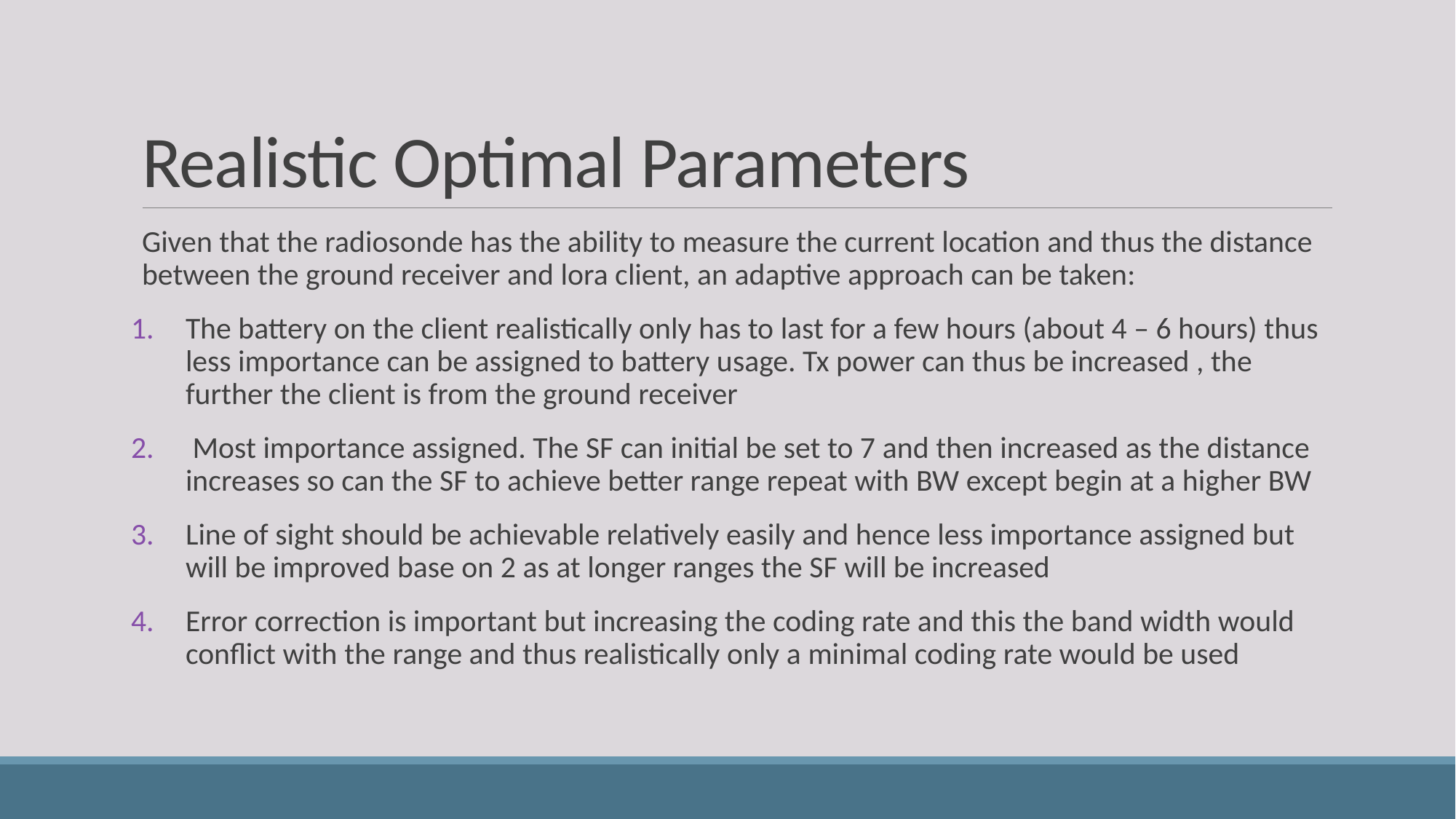

# Realistic Optimal Parameters
Given that the radiosonde has the ability to measure the current location and thus the distance between the ground receiver and lora client, an adaptive approach can be taken:
The battery on the client realistically only has to last for a few hours (about 4 – 6 hours) thus less importance can be assigned to battery usage. Tx power can thus be increased , the further the client is from the ground receiver
 Most importance assigned. The SF can initial be set to 7 and then increased as the distance increases so can the SF to achieve better range repeat with BW except begin at a higher BW
Line of sight should be achievable relatively easily and hence less importance assigned but will be improved base on 2 as at longer ranges the SF will be increased
Error correction is important but increasing the coding rate and this the band width would conflict with the range and thus realistically only a minimal coding rate would be used